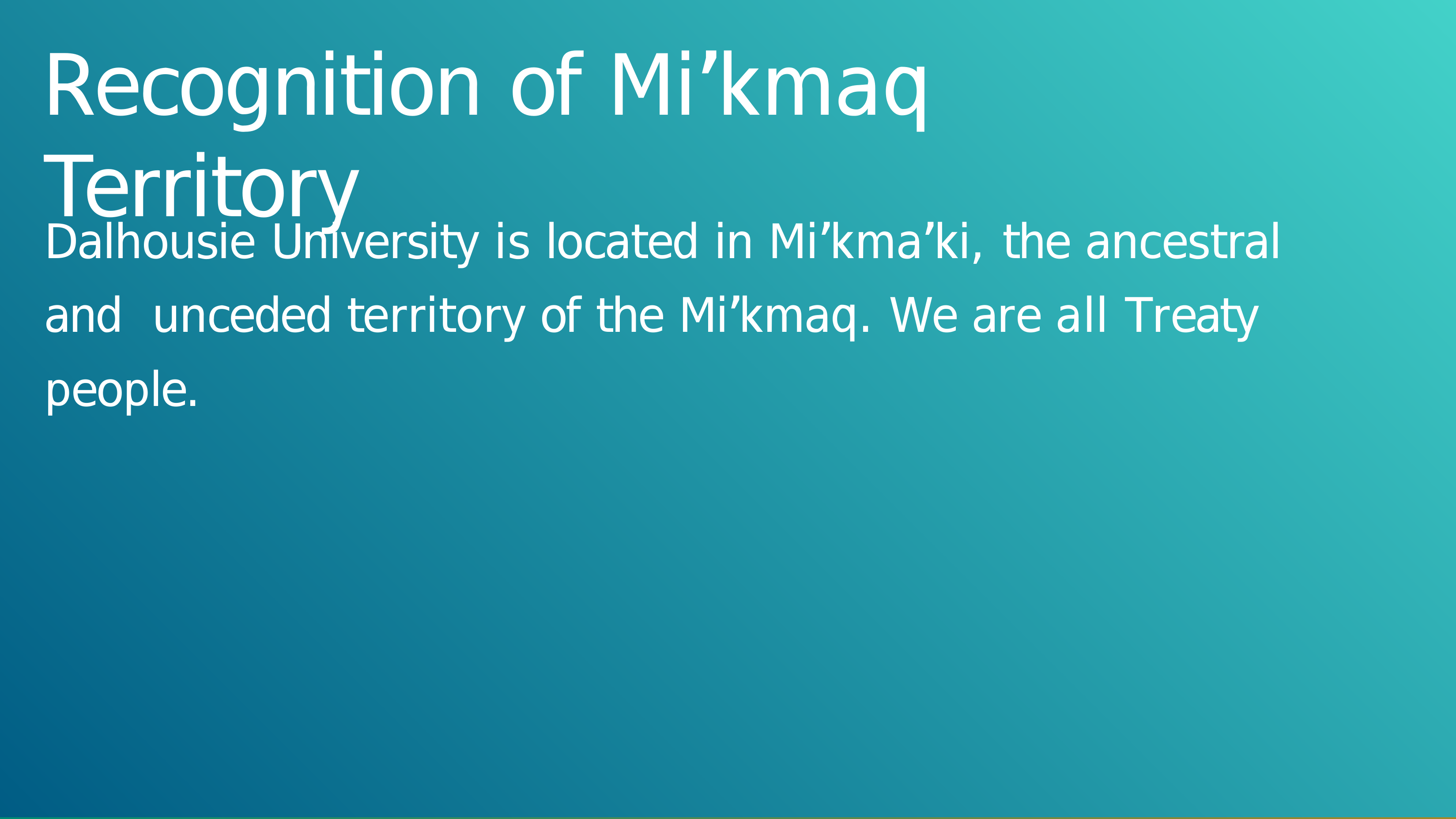

Recognition of Mi’kmaq Territory
Dalhousie University is located in Mi’kma’ki, the ancestral and  unceded territory of the Mi’kmaq. We are all Treaty people.